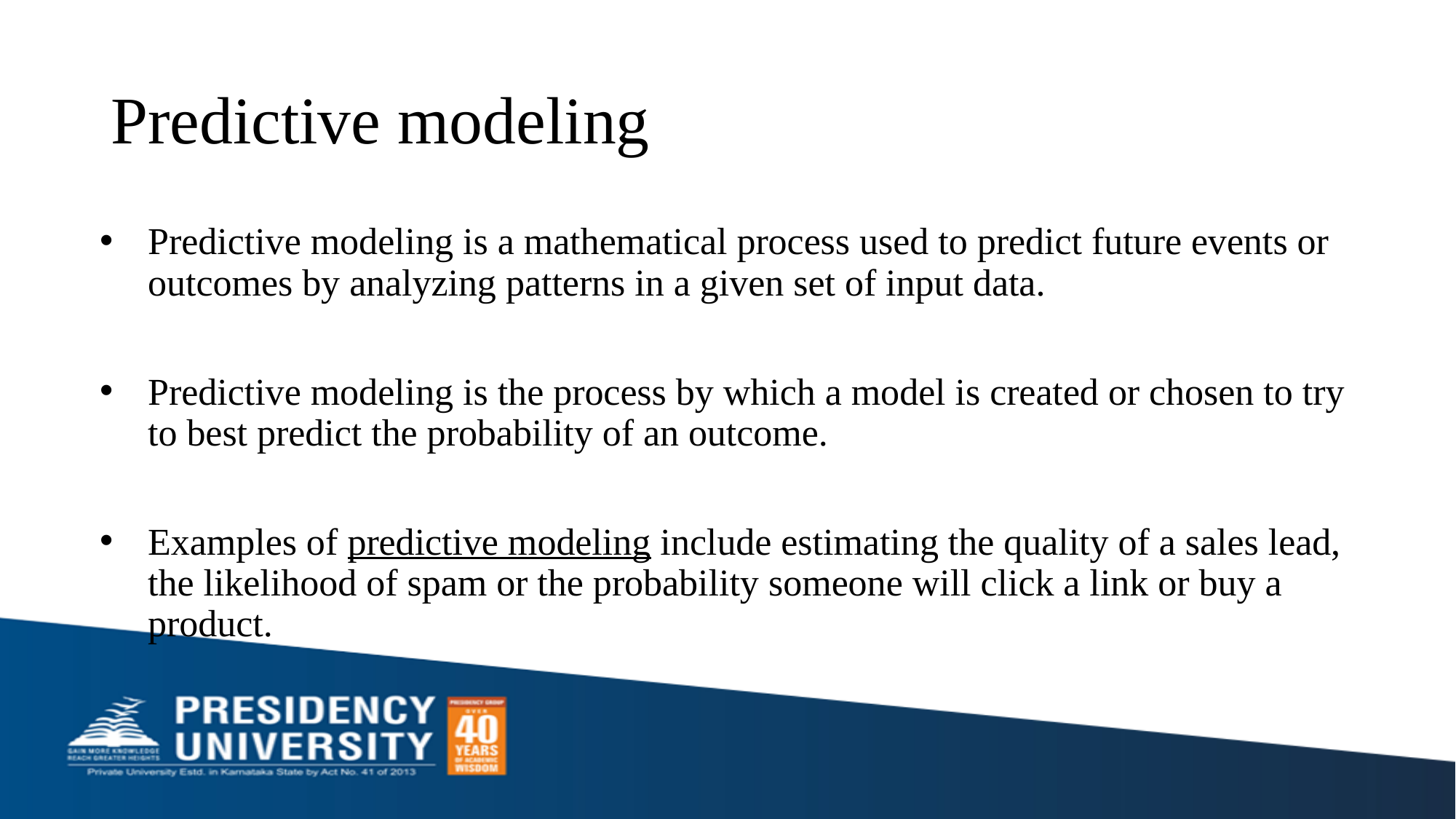

# Predictive modeling
Predictive modeling is a mathematical process used to predict future events or outcomes by analyzing patterns in a given set of input data.

Predictive modeling is the process by which a model is created or chosen to try to best predict the probability of an outcome.

Examples of predictive modeling include estimating the quality of a sales lead, the likelihood of spam or the probability someone will click a link or buy a product.